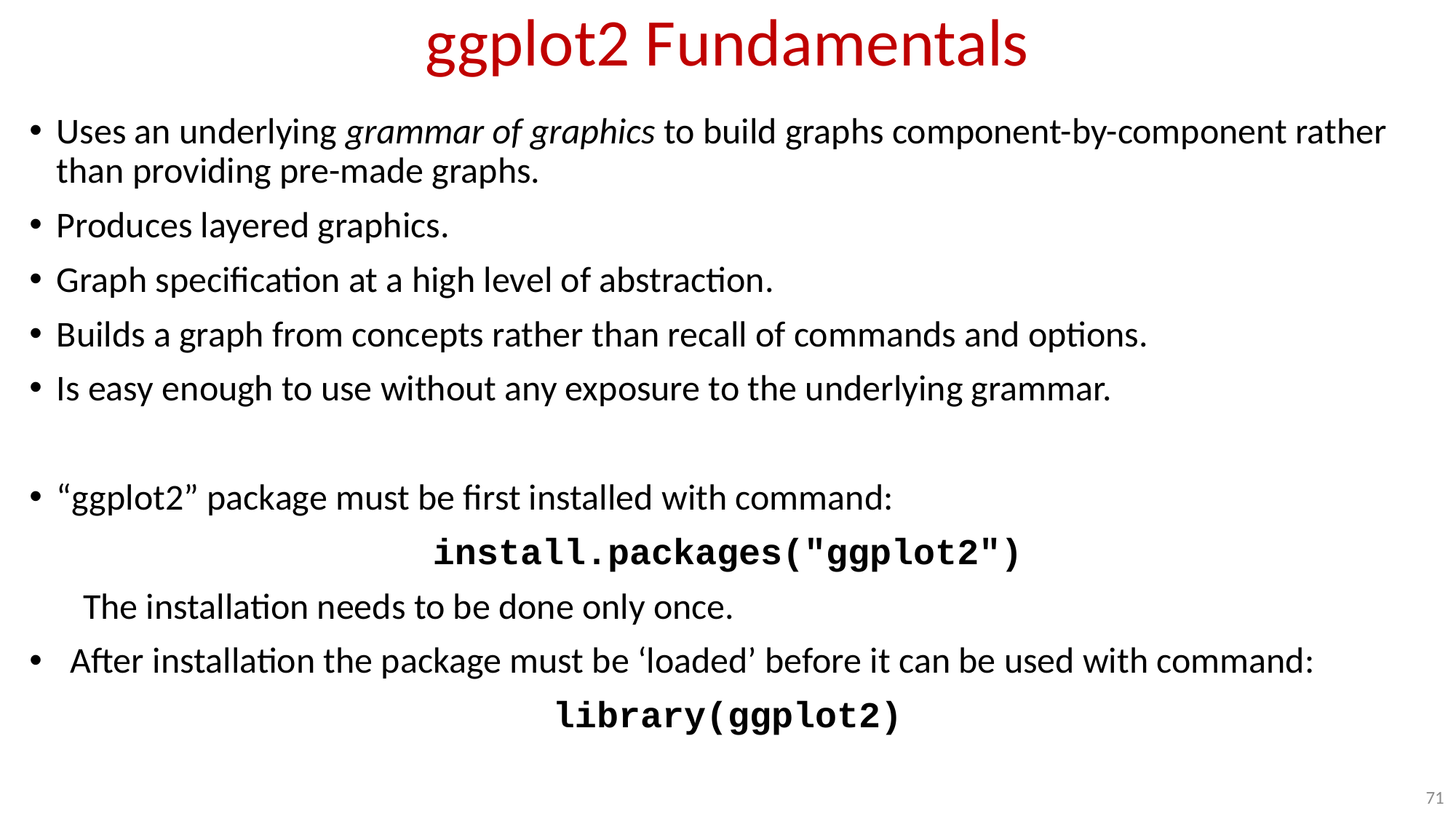

# ggplot2 Fundamentals
Uses an underlying grammar of graphics to build graphs component-by-component rather than providing pre-made graphs.
Produces layered graphics.
Graph specification at a high level of abstraction.
Builds a graph from concepts rather than recall of commands and options.
Is easy enough to use without any exposure to the underlying grammar.

“ggplot2” package must be first installed with command:
install.packages("ggplot2")
The installation needs to be done only once.
After installation the package must be ‘loaded’ before it can be used with command:
library(ggplot2)

71